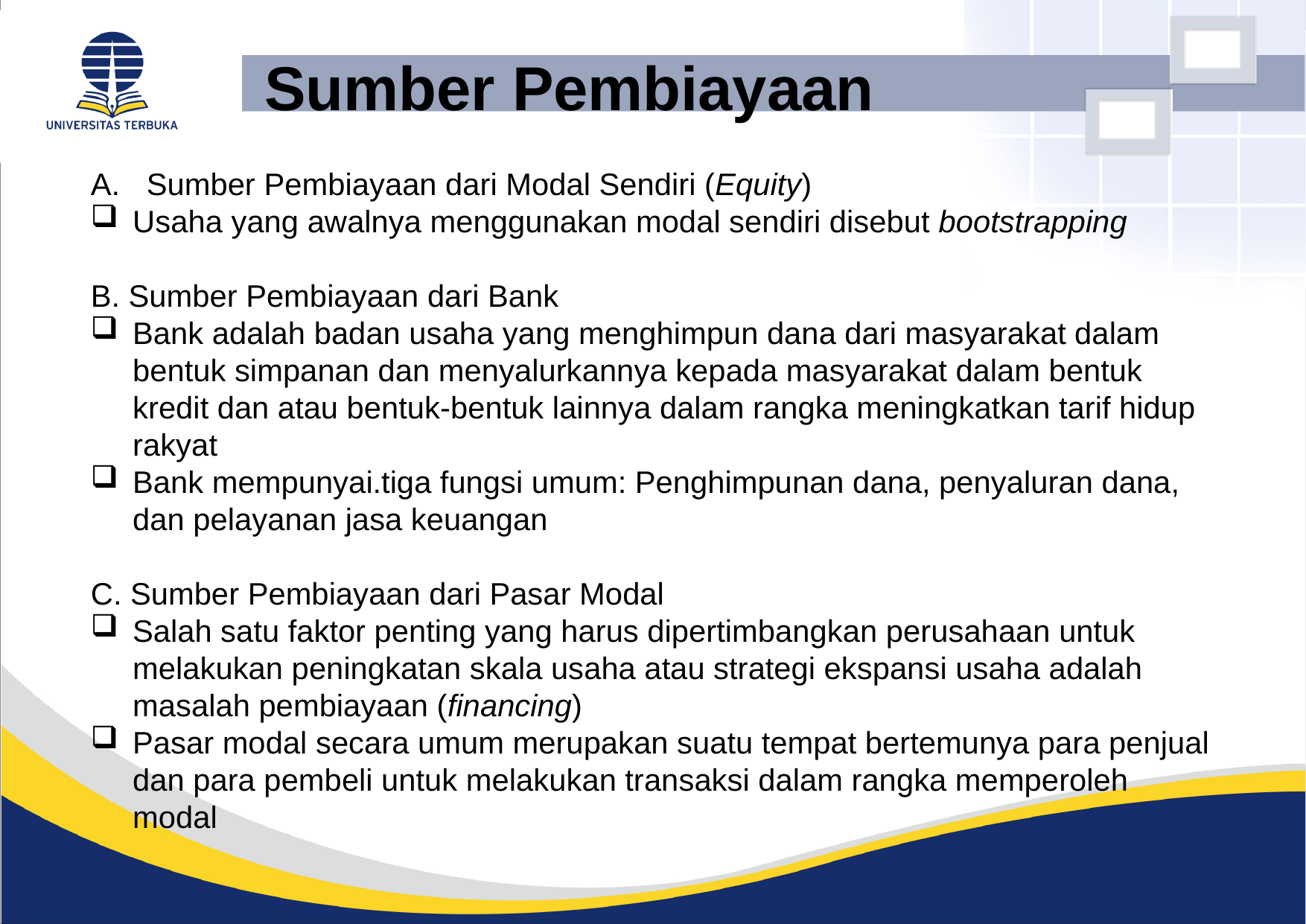

Sumber Pembiayaan
Sumber Pembiayaan dari Modal Sendiri (Equity)
Usaha yang awalnya menggunakan modal sendiri disebut bootstrapping

B. Sumber Pembiayaan dari Bank
Bank adalah badan usaha yang menghimpun dana dari masyarakat dalam bentuk simpanan dan menyalurkannya kepada masyarakat dalam bentuk kredit dan atau bentuk-bentuk lainnya dalam rangka meningkatkan tarif hidup rakyat
Bank mempunyai.tiga fungsi umum: Penghimpunan dana, penyaluran dana, dan pelayanan jasa keuangan

C. Sumber Pembiayaan dari Pasar Modal
Salah satu faktor penting yang harus dipertimbangkan perusahaan untuk melakukan peningkatan skala usaha atau strategi ekspansi usaha adalah masalah pembiayaan (financing)
Pasar modal secara umum merupakan suatu tempat bertemunya para penjual dan para pembeli untuk melakukan transaksi dalam rangka memperoleh modal